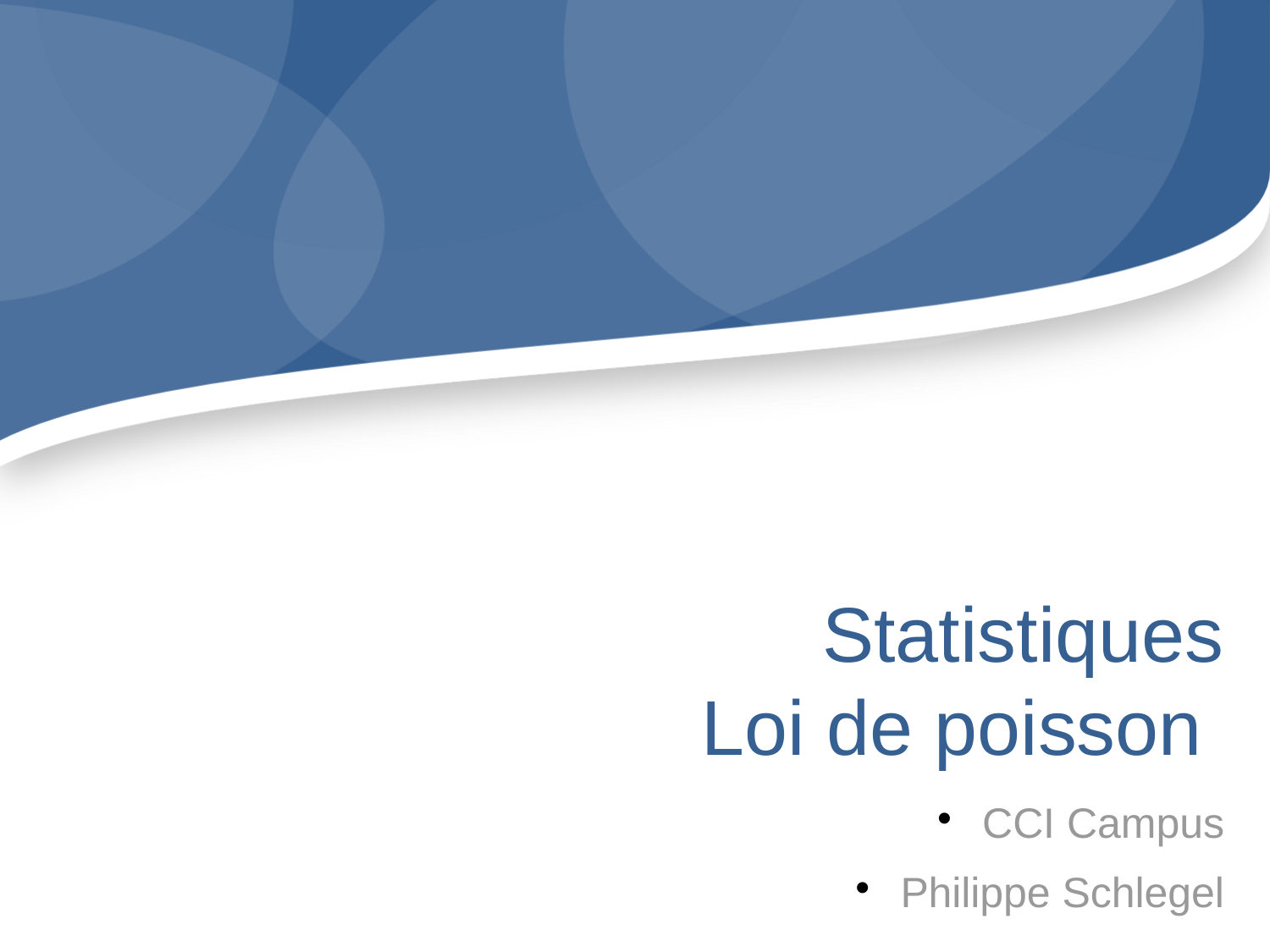

Statistiques
Loi de poisson
CCI Campus
Philippe Schlegel